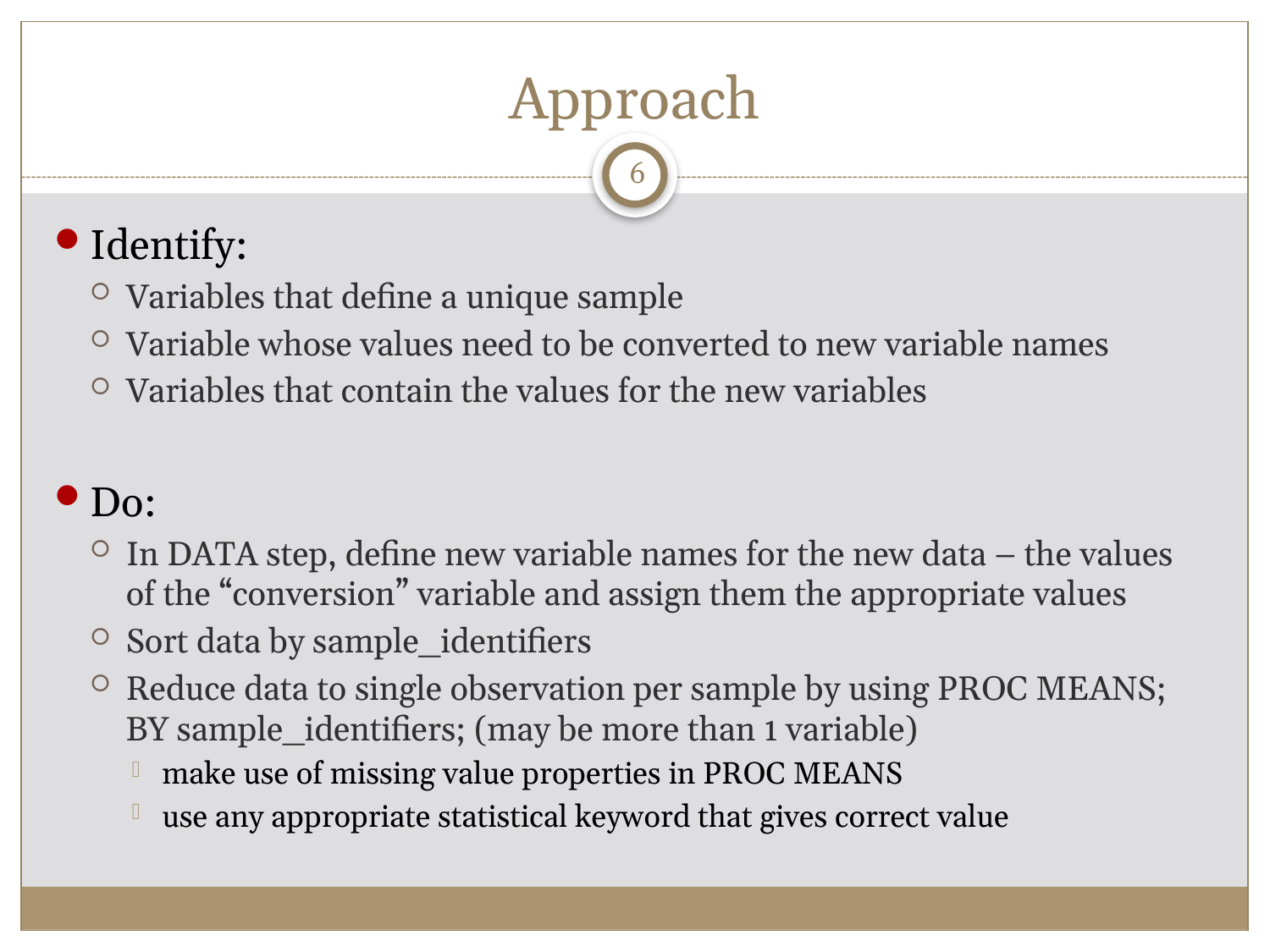

# Approach
6
Identify:
Variables that define a unique sample
Variable whose values need to be converted to new variable names
Variables that contain the values for the new variables

Do:
In DATA step, define new variable names for the new data – the values of the “conversion” variable and assign them the appropriate values
Sort data by sample_identifiers
Reduce data to single observation per sample by using PROC MEANS;  BY sample_identifiers; (may be more than 1 variable)
make use of missing value properties in PROC MEANS
use any appropriate statistical keyword that gives correct value